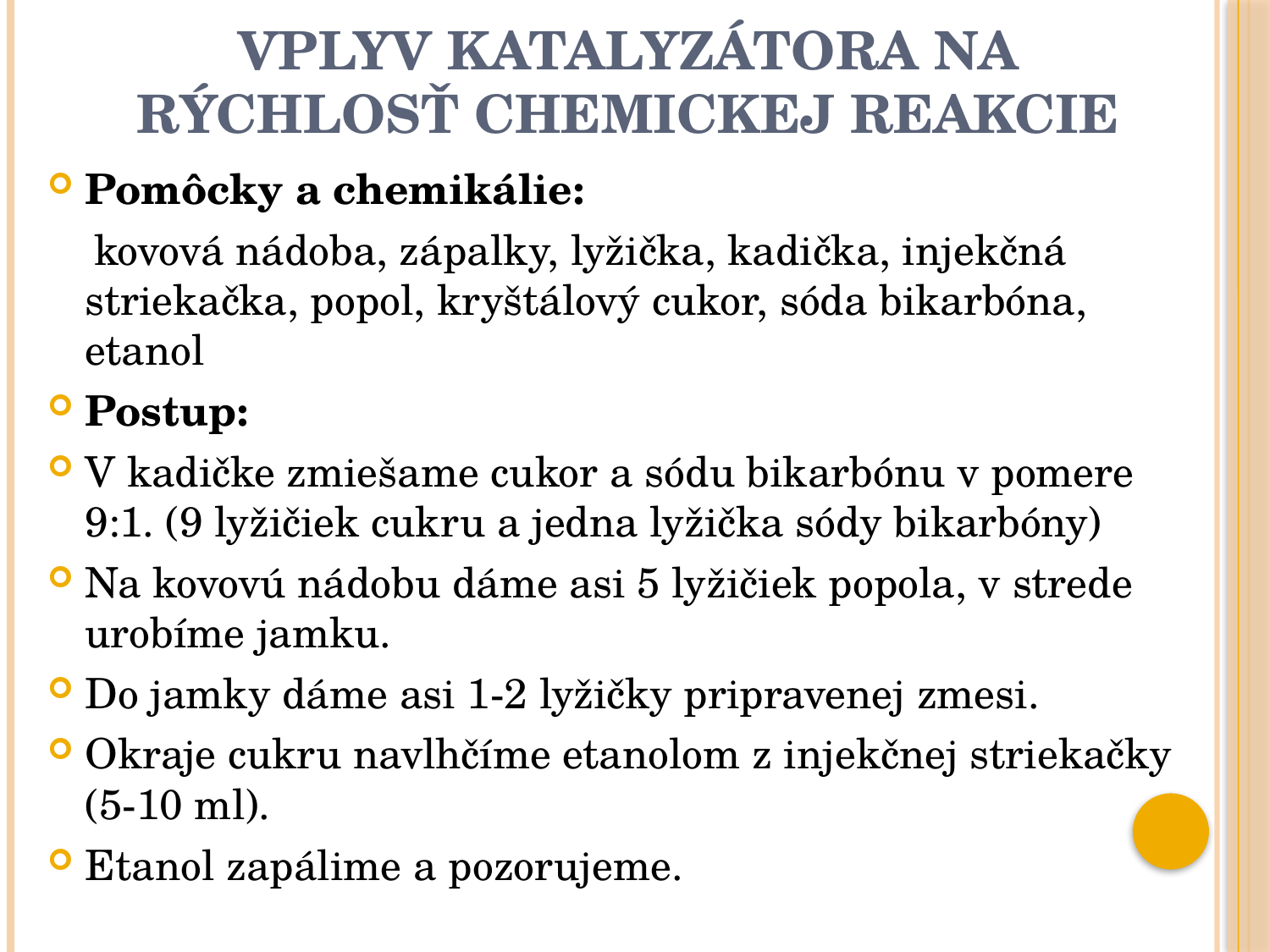

# Vplyv katalyzátora na rýchlosť chemickej reakcie
Pomôcky a chemikálie:
    kovová nádoba, zápalky, lyžička, kadička, injekčná striekačka, popol, kryštálový cukor, sóda bikarbóna, etanol
Postup:
V kadičke zmiešame cukor a sódu bikarbónu v pomere 9:1. (9 lyžičiek cukru a jedna lyžička sódy bikarbóny)
Na kovovú nádobu dáme asi 5 lyžičiek popola, v strede urobíme jamku.
Do jamky dáme asi 1-2 lyžičky pripravenej zmesi.
Okraje cukru navlhčíme etanolom z injekčnej striekačky (5-10 ml).
Etanol zapálime a pozorujeme.